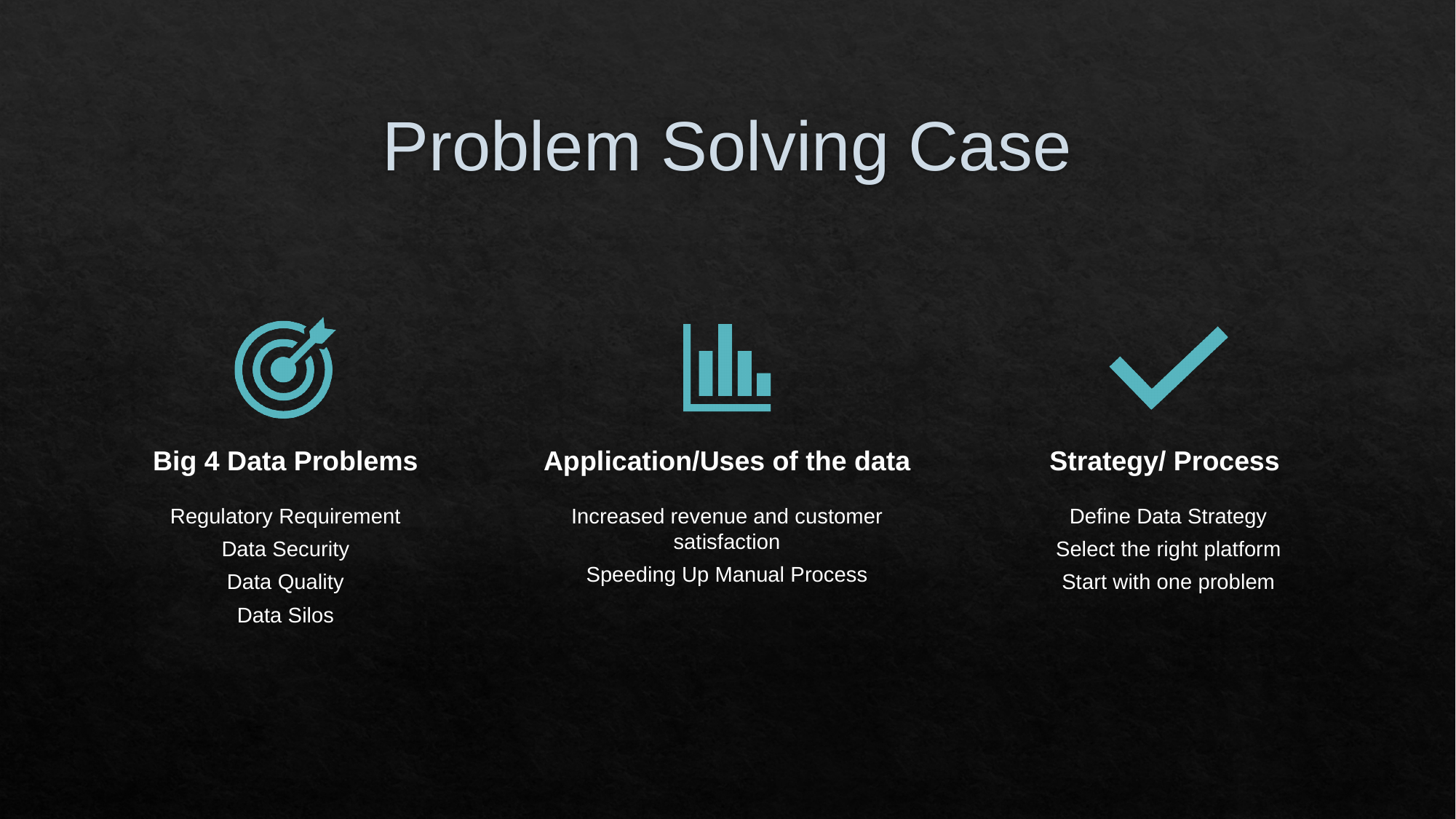

# Problem Solving Case
Big 4 Data Problems
Regulatory Requirement
Data Security
Data Quality
Data Silos
Application/Uses of the data
Increased revenue and customer satisfaction
Speeding Up Manual Process

Strategy/ Process
Define Data Strategy
Select the right platform
Start with one problem